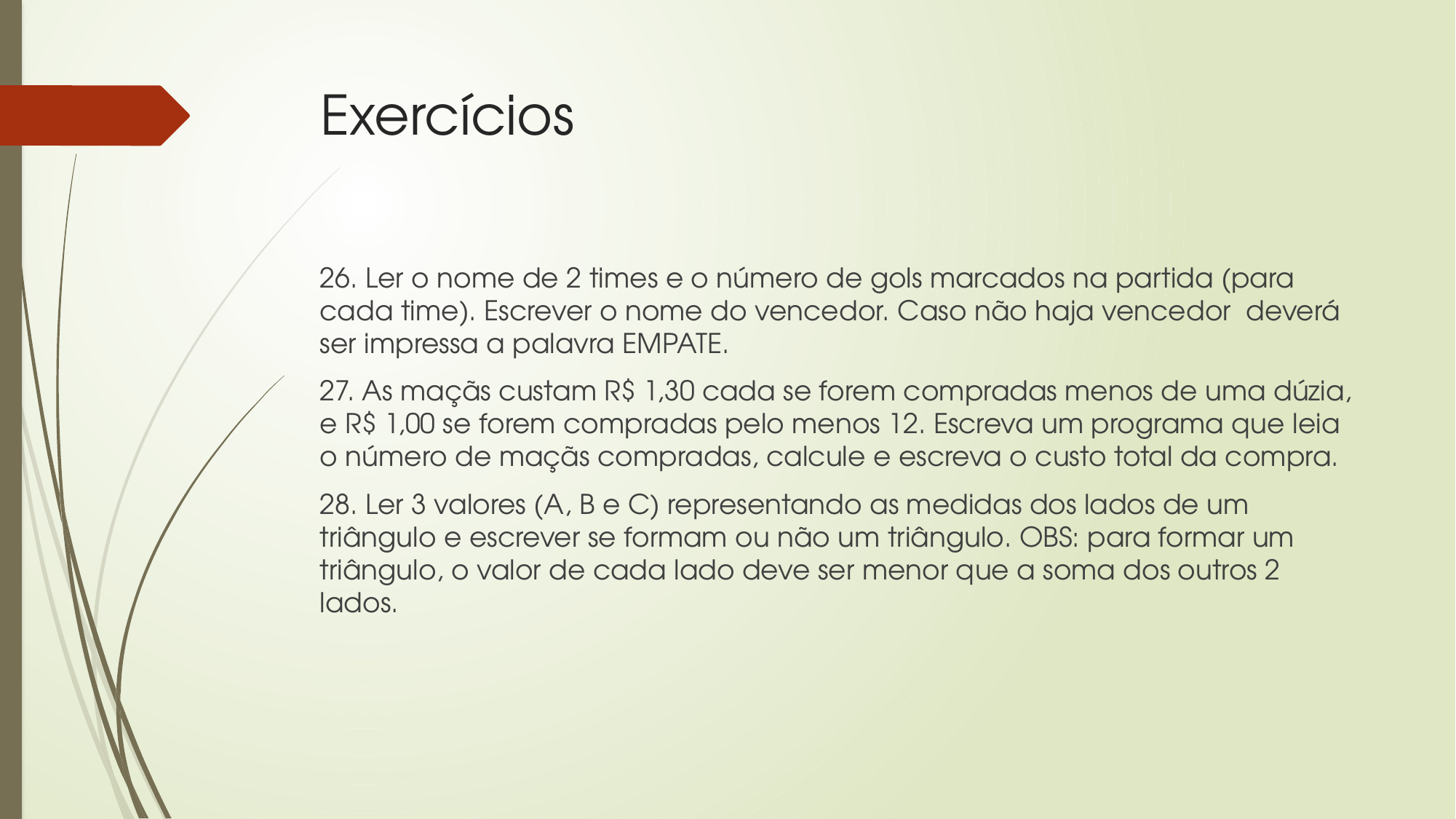

# Exercícios
26. Ler o nome de 2 times e o número de gols marcados na partida (para cada time). Escrever o nome do vencedor. Caso não haja vencedor  deverá ser impressa a palavra EMPATE.
27. As maçãs custam R$ 1,30 cada se forem compradas menos de uma dúzia, e R$ 1,00 se forem compradas pelo menos 12. Escreva um programa que leia o número de maçãs compradas, calcule e escreva o custo total da compra.
28. Ler 3 valores (A, B e C) representando as medidas dos lados de um triângulo e escrever se formam ou não um triângulo. OBS: para formar um triângulo, o valor de cada lado deve ser menor que a soma dos outros 2 lados.